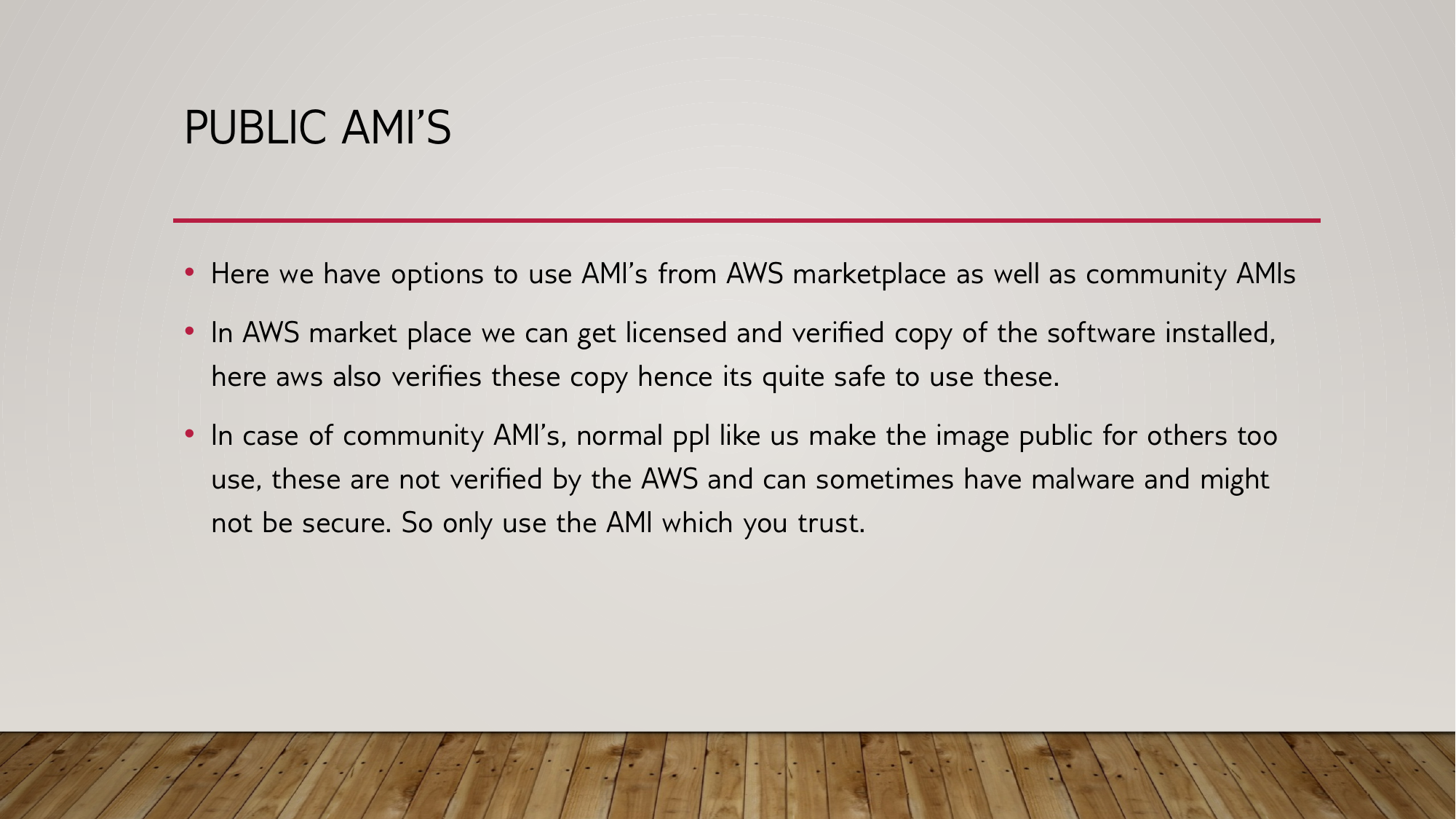

# Public ami’s
Here we have options to use AMI’s from AWS marketplace as well as community AMIs
In AWS market place we can get licensed and verified copy of the software installed, here aws also verifies these copy hence its quite safe to use these.
In case of community AMI’s, normal ppl like us make the image public for others too use, these are not verified by the AWS and can sometimes have malware and might not be secure. So only use the AMI which you trust.